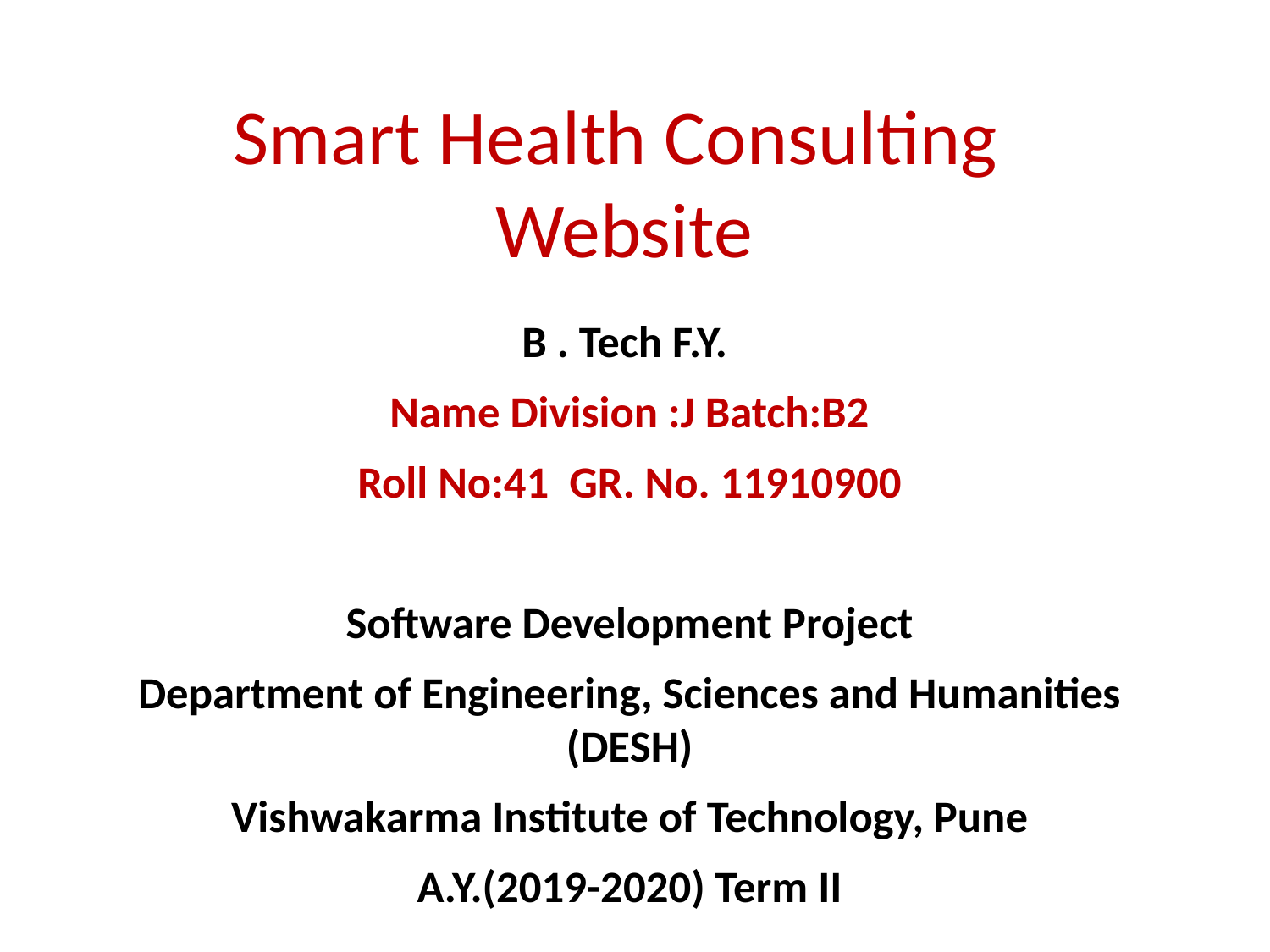

# Smart Health Consulting Website
B . Tech F.Y.
Name Division :J Batch:B2
Roll No:41  GR. No. 11910900

Software Development Project
Department of Engineering, Sciences and Humanities (DESH)
Vishwakarma Institute of Technology, Pune
A.Y.(2019-2020) Term II